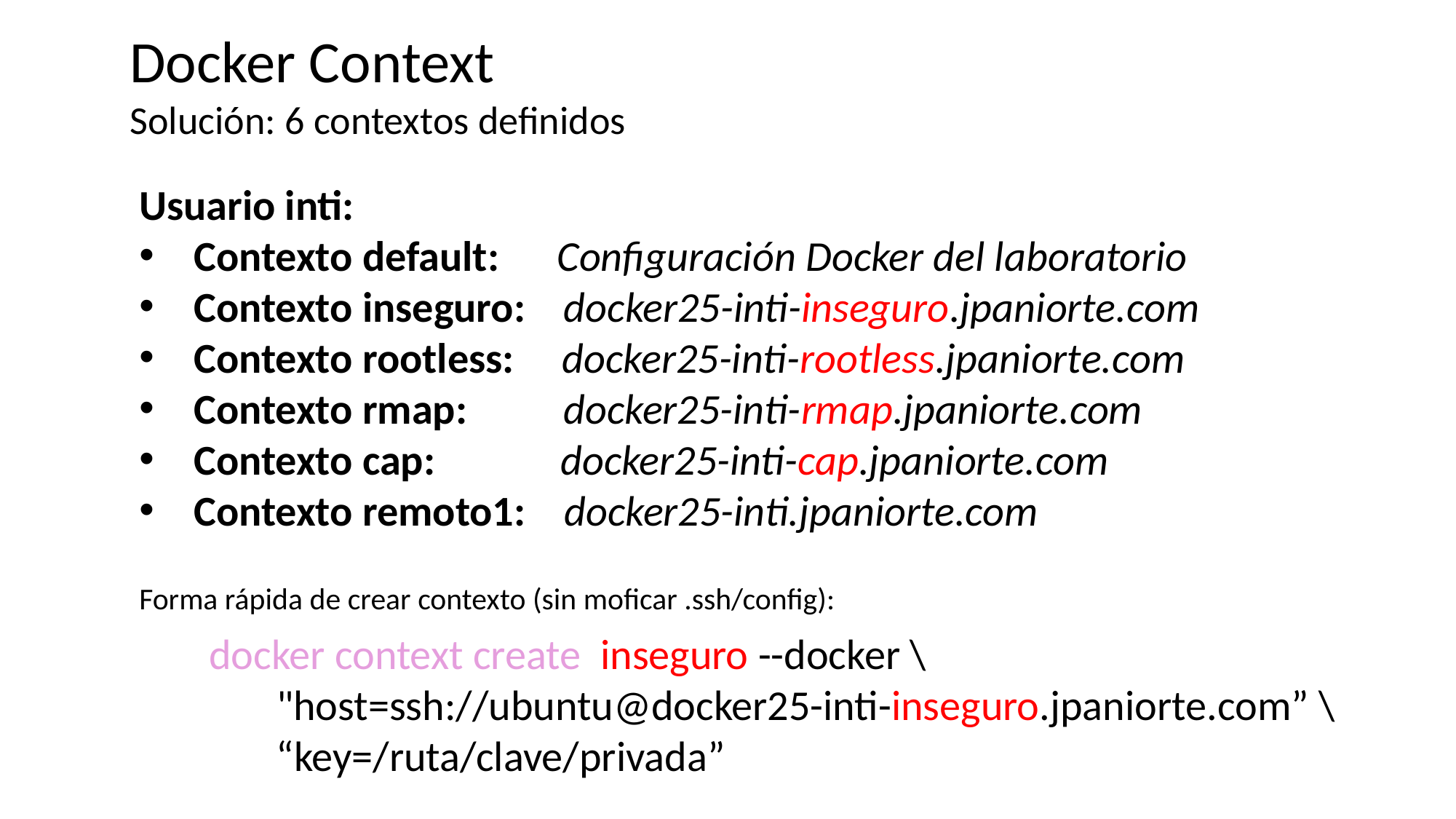

# Docker Context
Solución: 6 contextos definidos
Usuario inti:
Contexto default:      Configuración Docker del laboratorio
Contexto inseguro:    docker25-inti-inseguro.jpaniorte.com
Contexto rootless:     docker25-inti-rootless.jpaniorte.com
Contexto rmap:          docker25-inti-rmap.jpaniorte.com
Contexto cap:             docker25-inti-cap.jpaniorte.com
Contexto remoto1:    docker25-inti.jpaniorte.com

Forma rápida de crear contexto (sin moficar .ssh/config):
docker context create  inseguro --docker \
       "host=ssh://ubuntu@docker25-inti-inseguro.jpaniorte.com” \
       “key=/ruta/clave/privada”